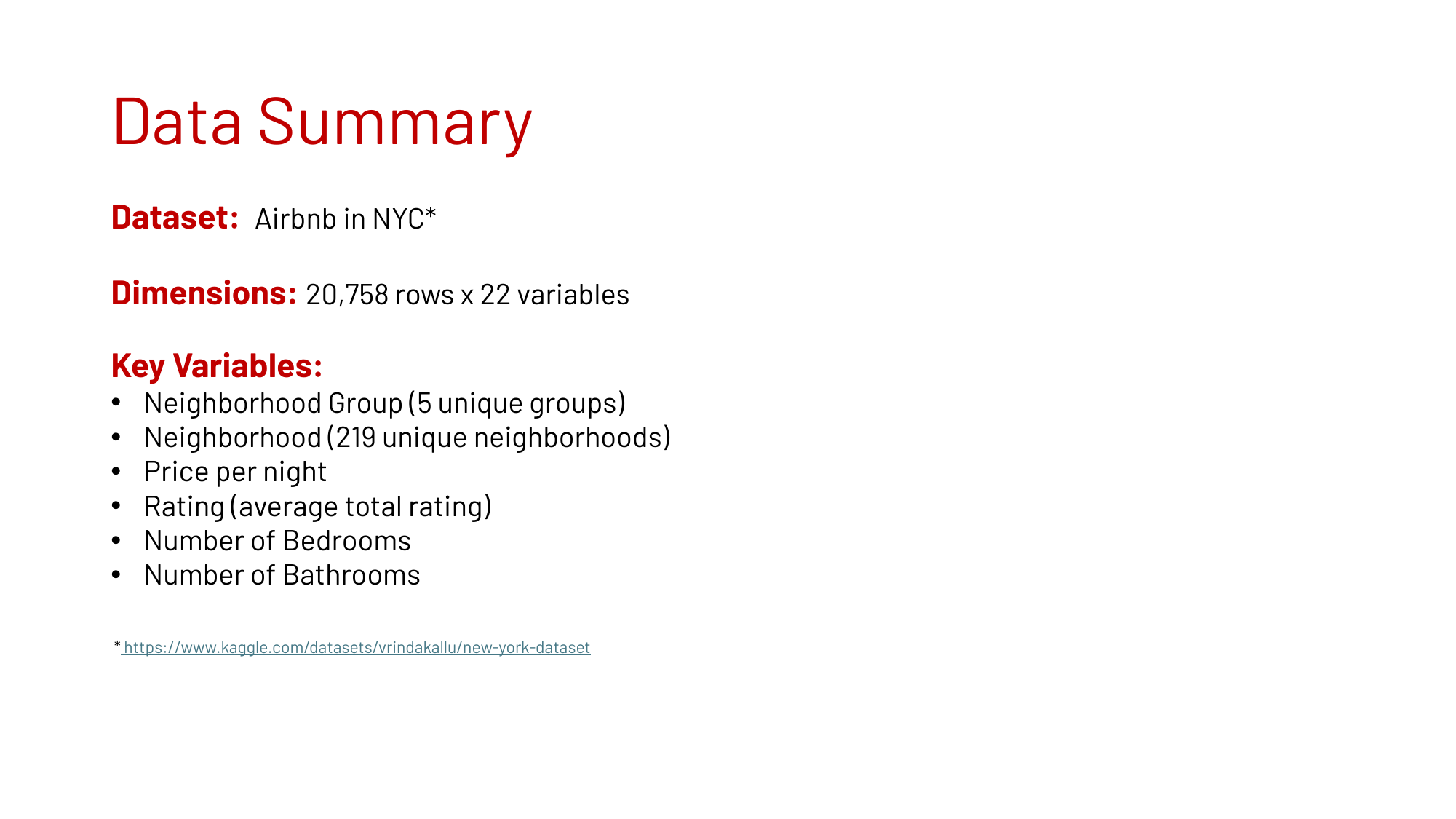

# Data Summary
Dataset:  Airbnb in NYC*
Dimensions: 20,758 rows x 22 variables
Key Variables:
Neighborhood Group (5 unique groups)
Neighborhood (219 unique neighborhoods)
Price per night
Rating (average total rating)
Number of Bedrooms
Number of Bathrooms

 * https://www.kaggle.com/datasets/vrindakallu/new-york-dataset